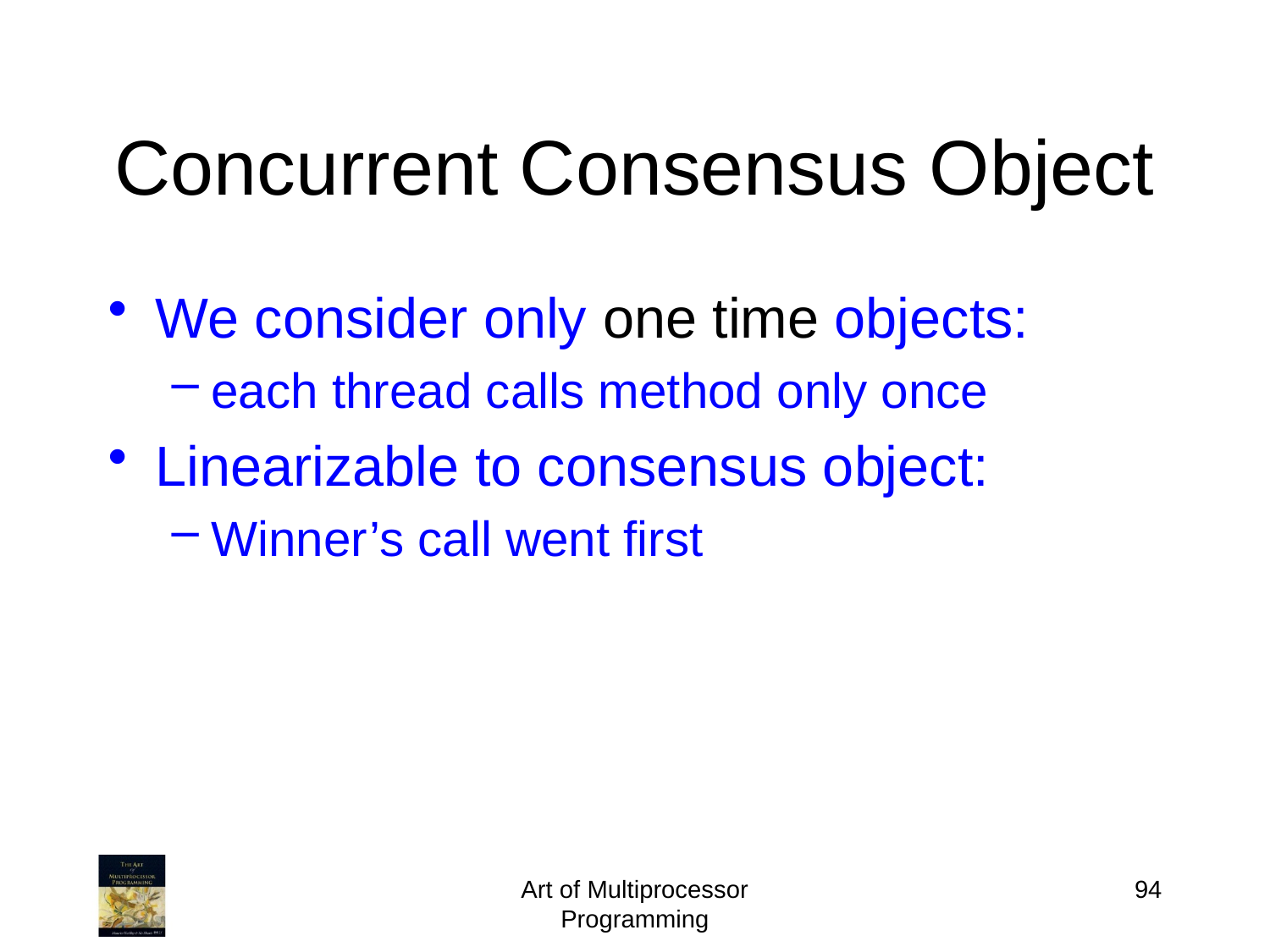

# Concurrent Consensus Object
We consider only one time objects:
each thread calls method only once
Linearizable to consensus object:
Winner’s call went first
Art of Multiprocessor Programming
94